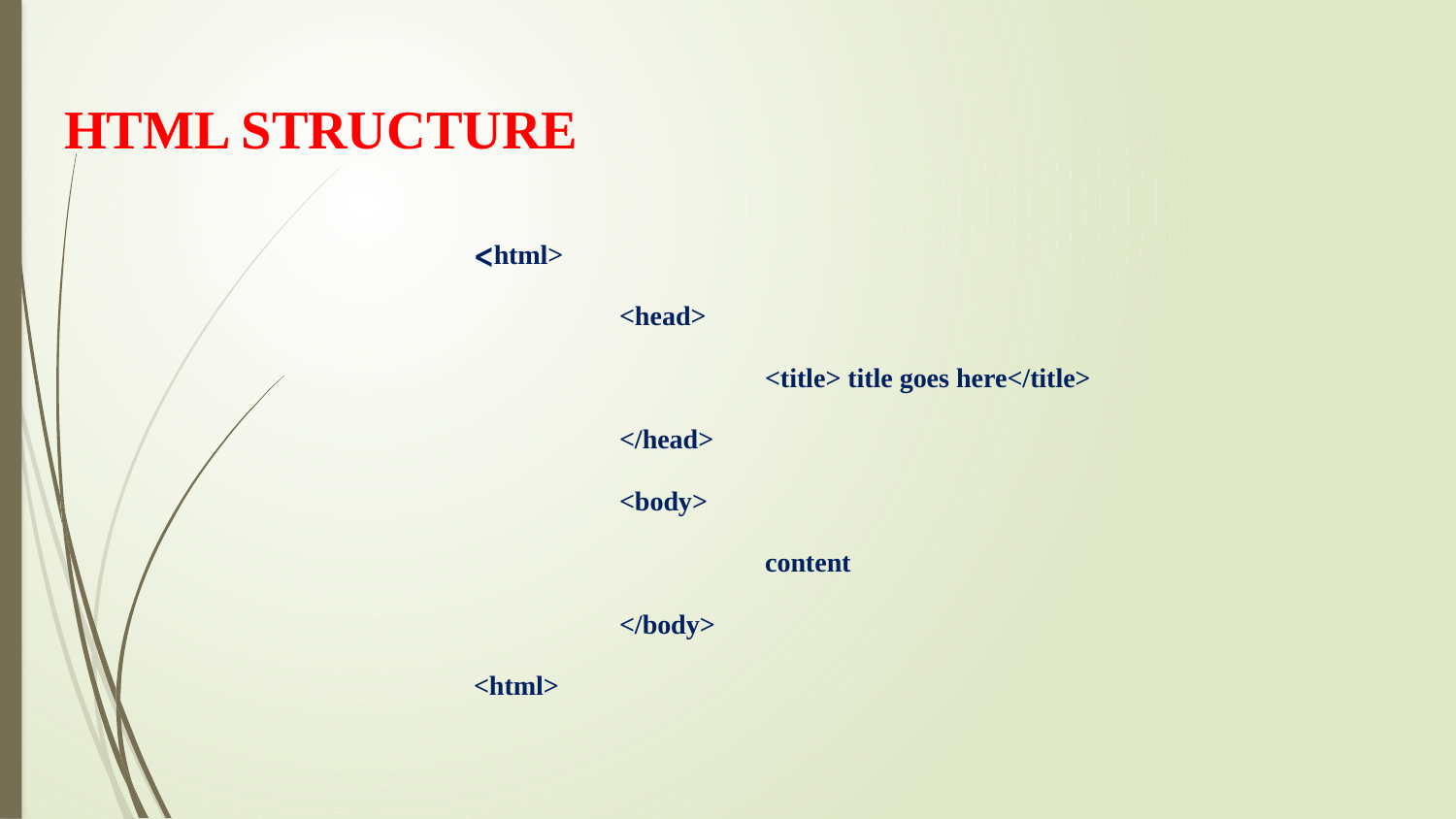

# HTML STRUCTURE
<html>
	<head>
		<title> title goes here</title>
	</head>
	<body>
		content
	</body>
<html>